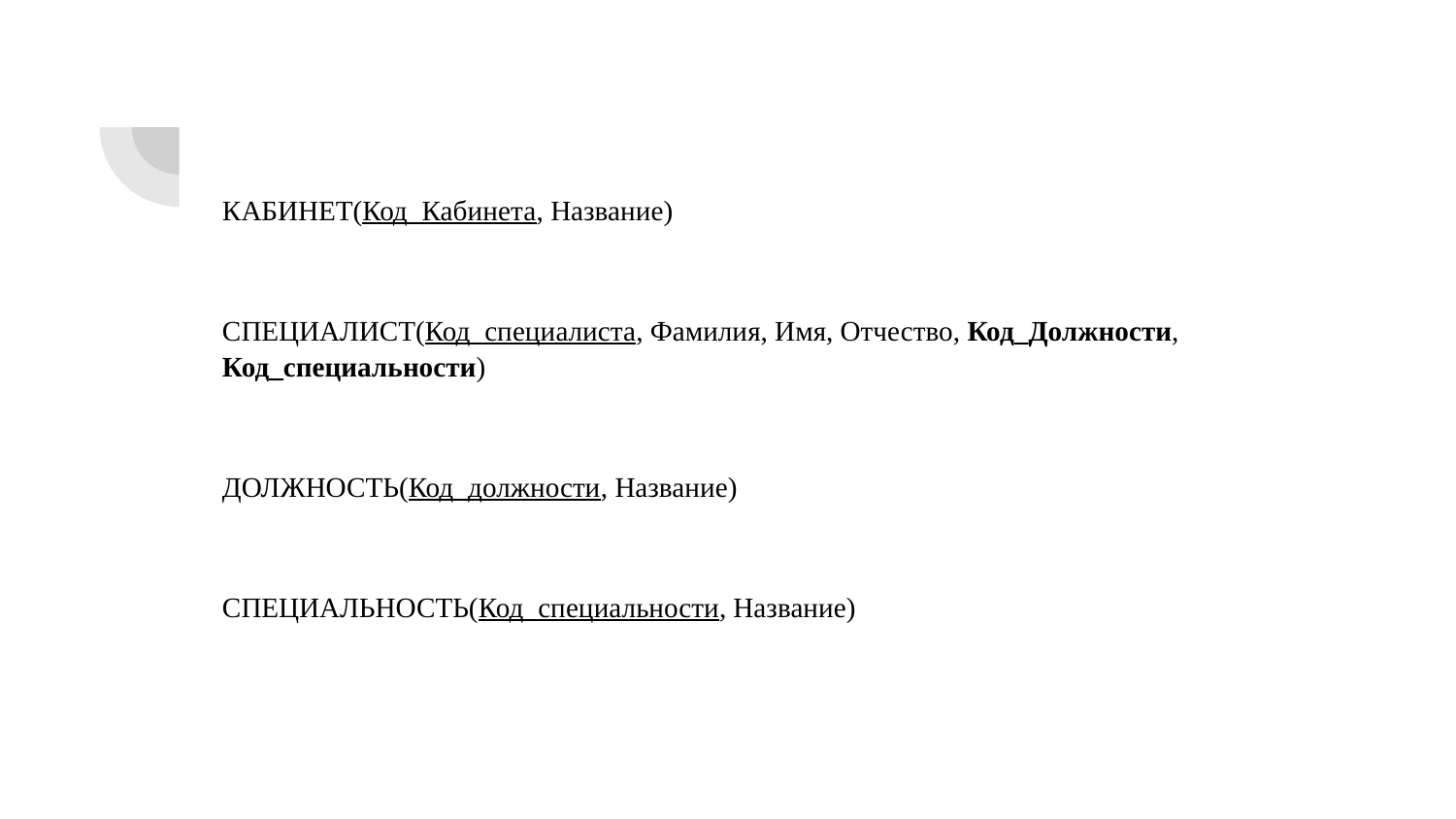

#
КАБИНЕТ(Код_Кабинета, Название)

СПЕЦИАЛИСТ(Код_специалиста, Фамилия, Имя, Отчество, Код_Должности, Код_специальности)

ДОЛЖНОСТЬ(Код_должности, Название)

СПЕЦИАЛЬНОСТЬ(Код_специальности, Название)